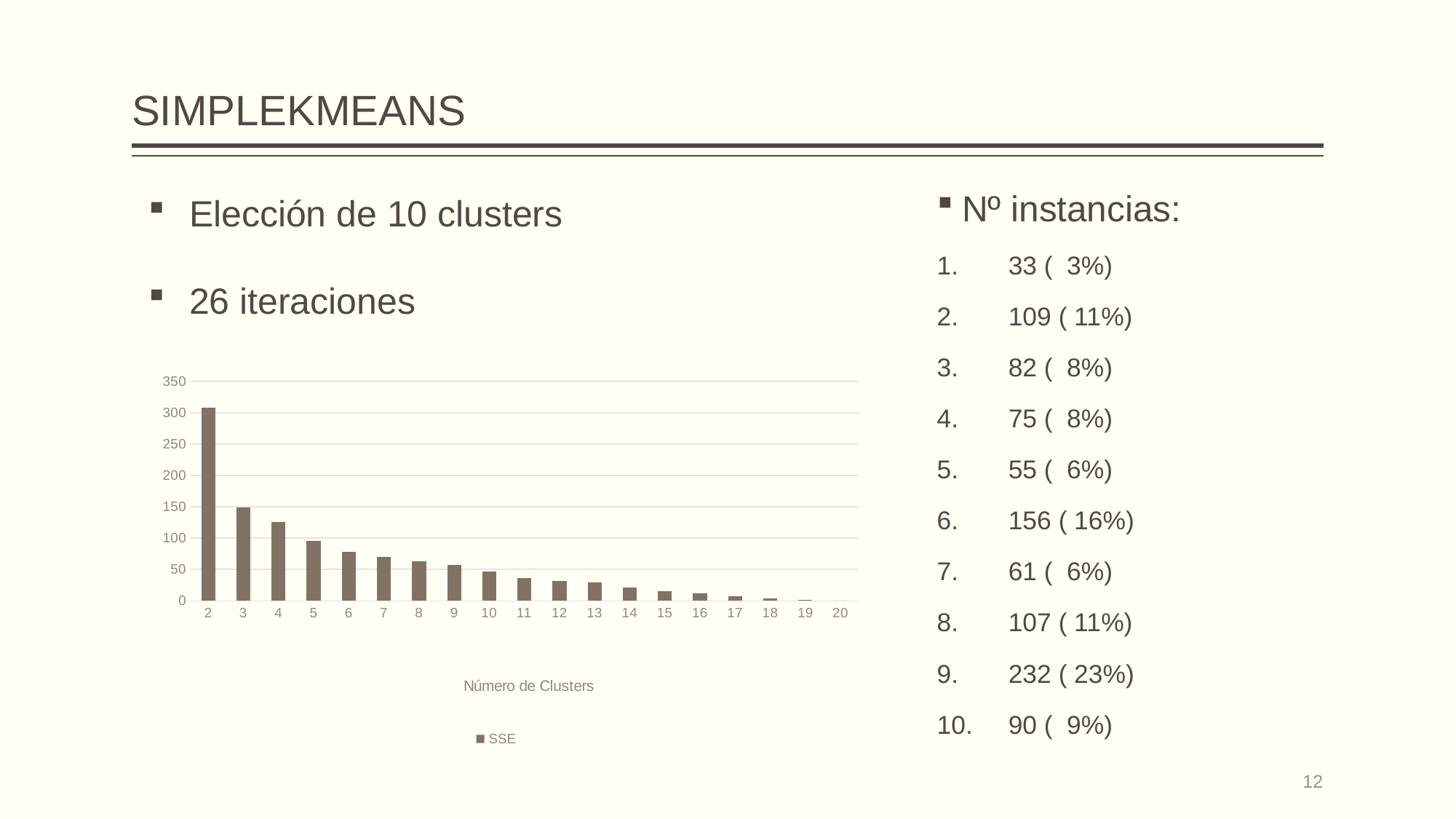

# SIMPLEKMEANS
Nº instancias:
   33 (  3%)
   109 ( 11%)
   82 (  8%)
   75 (  8%)
   55 (  6%)
   156 ( 16%)
   61 (  6%)
   107 ( 11%)
   232 ( 23%)
   90 (  9%)
Elección de 10 clusters

26 iteraciones

### Chart

| Category | SSE |
|---|---|
| 2 | 308.0 |
| 3 | 149.0 |
| 4 | 126.0 |
| 5 | 96.0 |
| 6 | 78.0 |
| 7 | 70.0 |
| 8 | 63.0 |
| 9 | 57.0 |
| 10 | 47.0 |
| 11 | 36.0 |
| 12 | 32.0 |
| 13 | 29.0 |
| 14 | 21.0 |
| 15 | 15.0 |
| 16 | 12.0 |
| 17 | 7.0 |
| 18 | 4.0 |
| 19 | 1.0 |
| 20 | 0.0 |
12